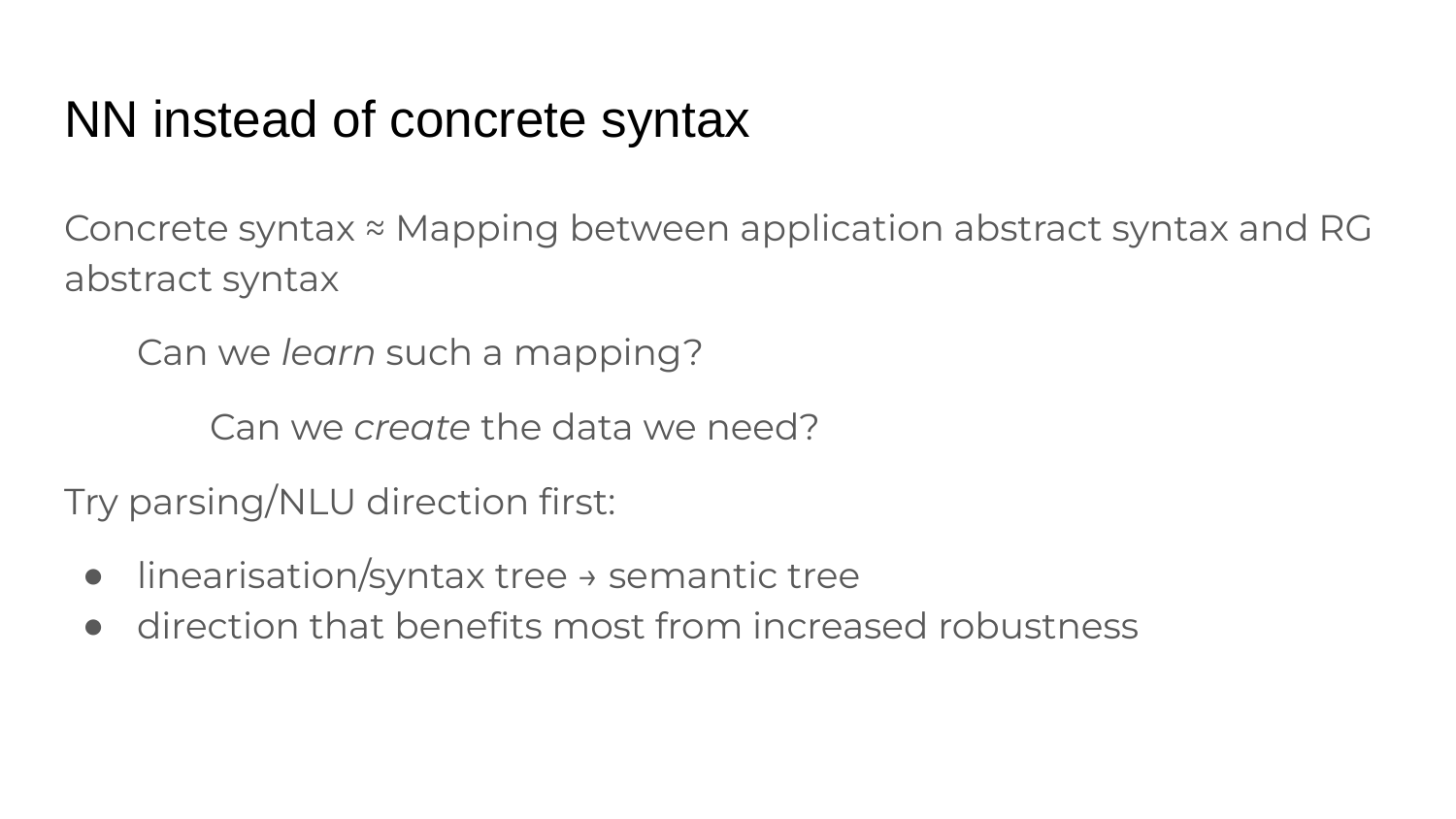

# NN instead of concrete syntax
Concrete syntax ≈ Mapping between application abstract syntax and RG abstract syntax
Can we learn such a mapping?
Can we create the data we need?
Try parsing/NLU direction first:
linearisation/syntax tree → semantic tree
direction that benefits most from increased robustness